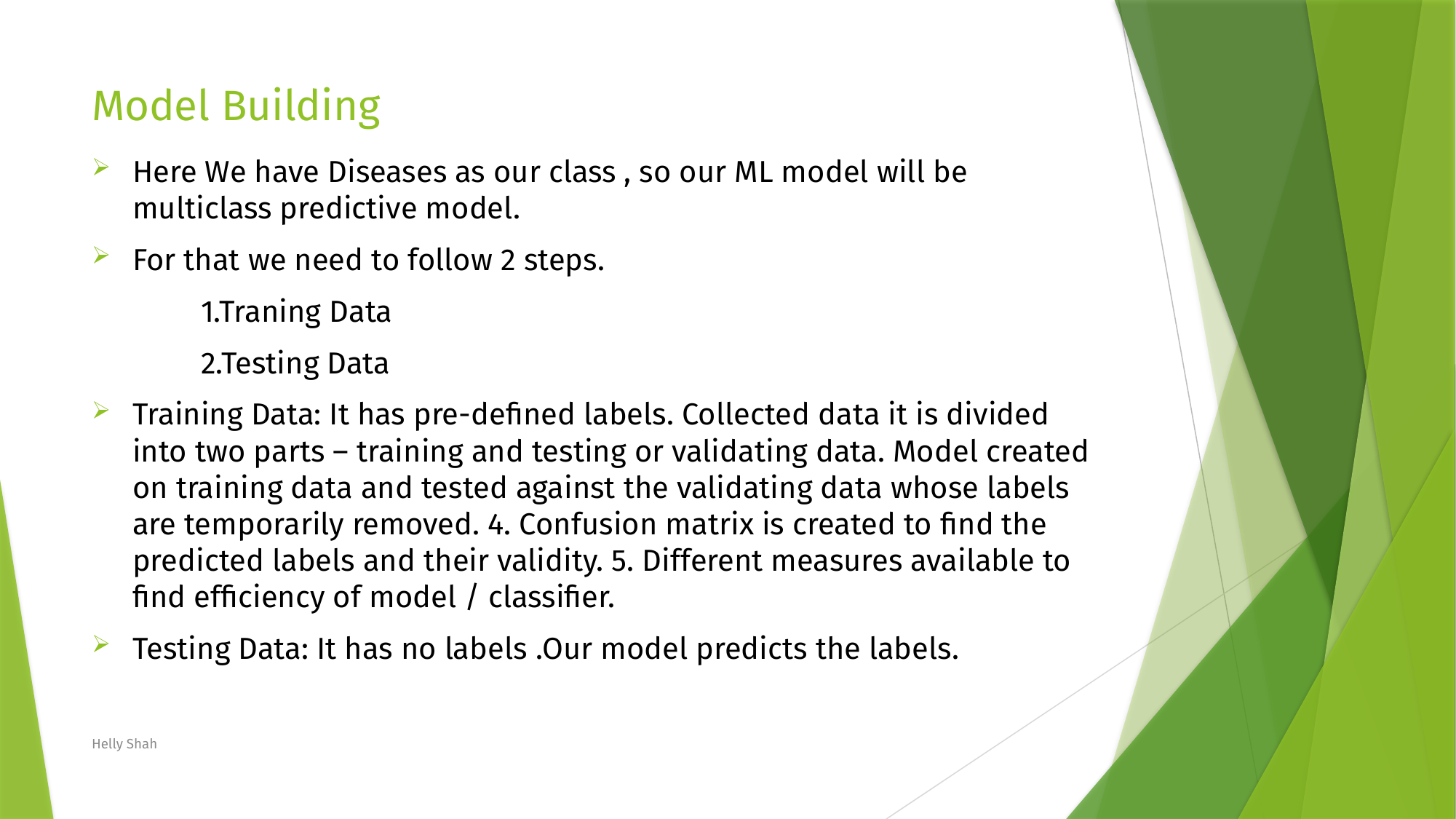

# Model Building
Here We have Diseases as our class , so our ML model will be multiclass predictive model.
For that we need to follow 2 steps.
	1.Traning Data
	2.Testing Data
Training Data: It has pre-defined labels. Collected data it is divided into two parts – training and testing or validating data. Model created on training data and tested against the validating data whose labels are temporarily removed. 4. Confusion matrix is created to find the predicted labels and their validity. 5. Different measures available to find efficiency of model / classifier.
Testing Data: It has no labels .Our model predicts the labels.
Helly Shah